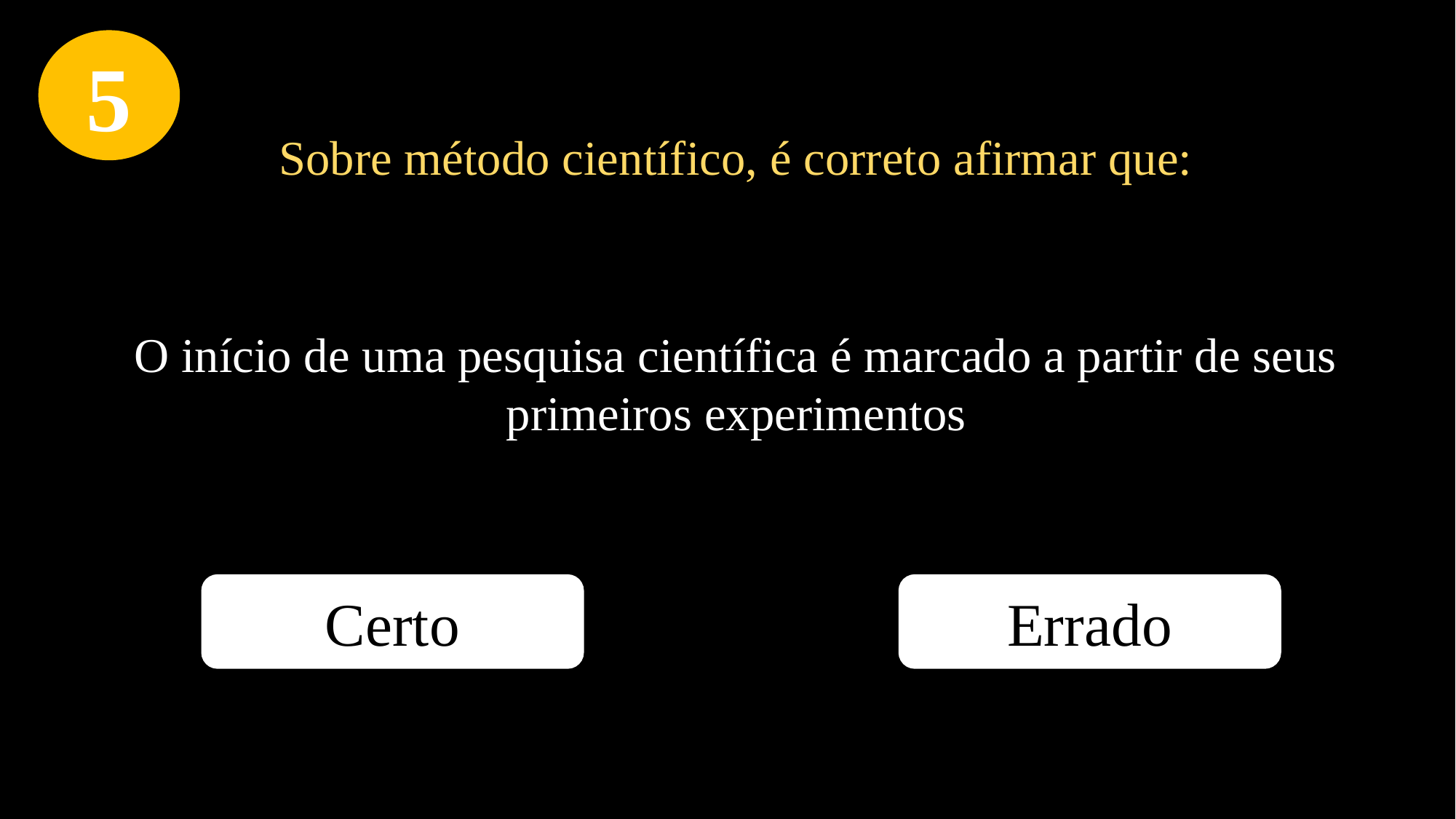

5
Sobre método científico, é correto afirmar que:
O início de uma pesquisa científica é marcado a partir de seus primeiros experimentos
Certo
Errado